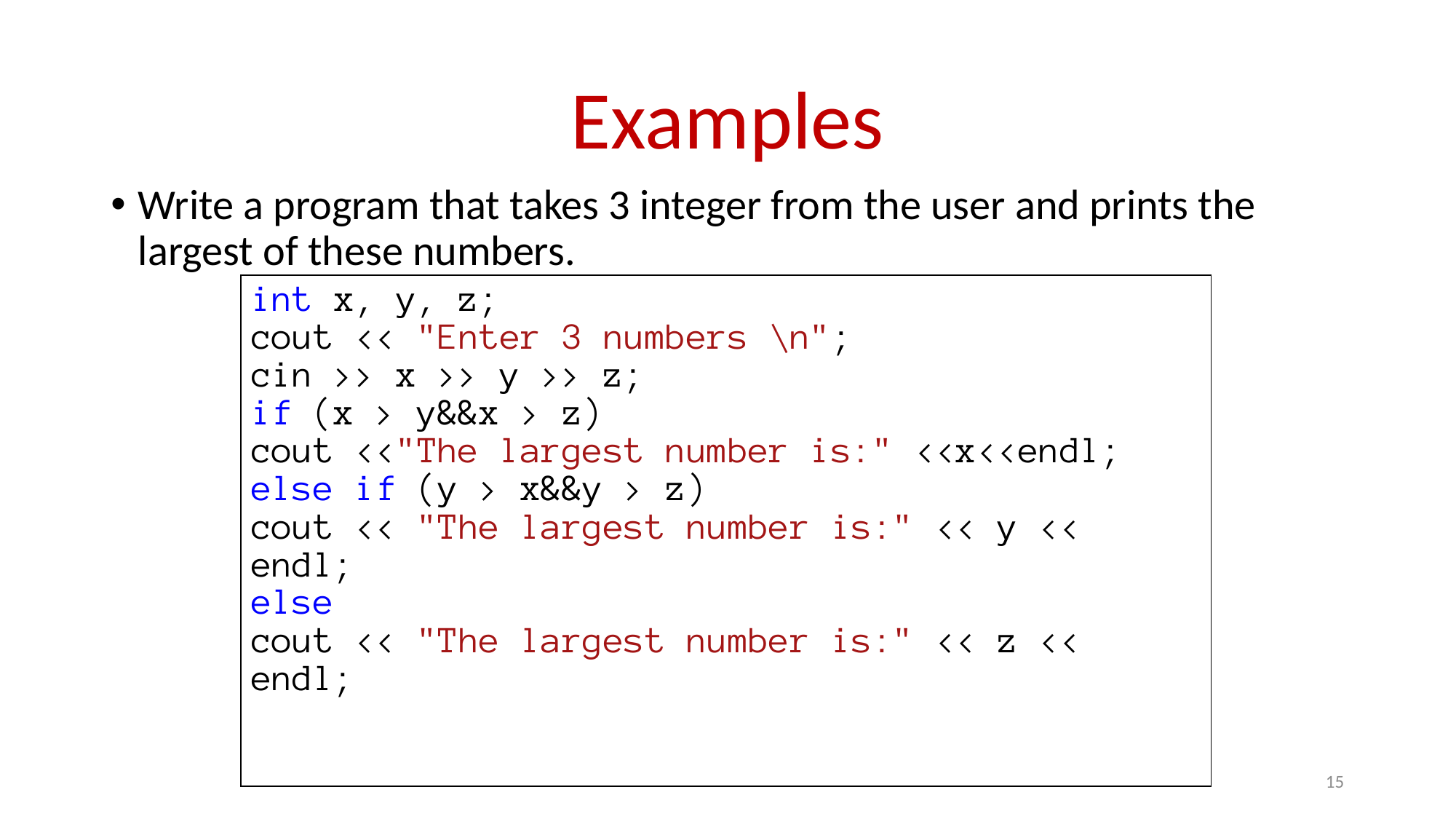

# Examples
Write a program that takes 3 integer from the user and prints the largest of these numbers.

| int x, y, z; cout << "Enter 3 numbers \n"; cin >> x >> y >> z; if (x > y&&x > z) cout <<"The largest number is:" <<x<<endl; else if (y > x&&y > z) cout << "The largest number is:" << y << endl; else cout << "The largest number is:" << z << endl; |
| --- |
15